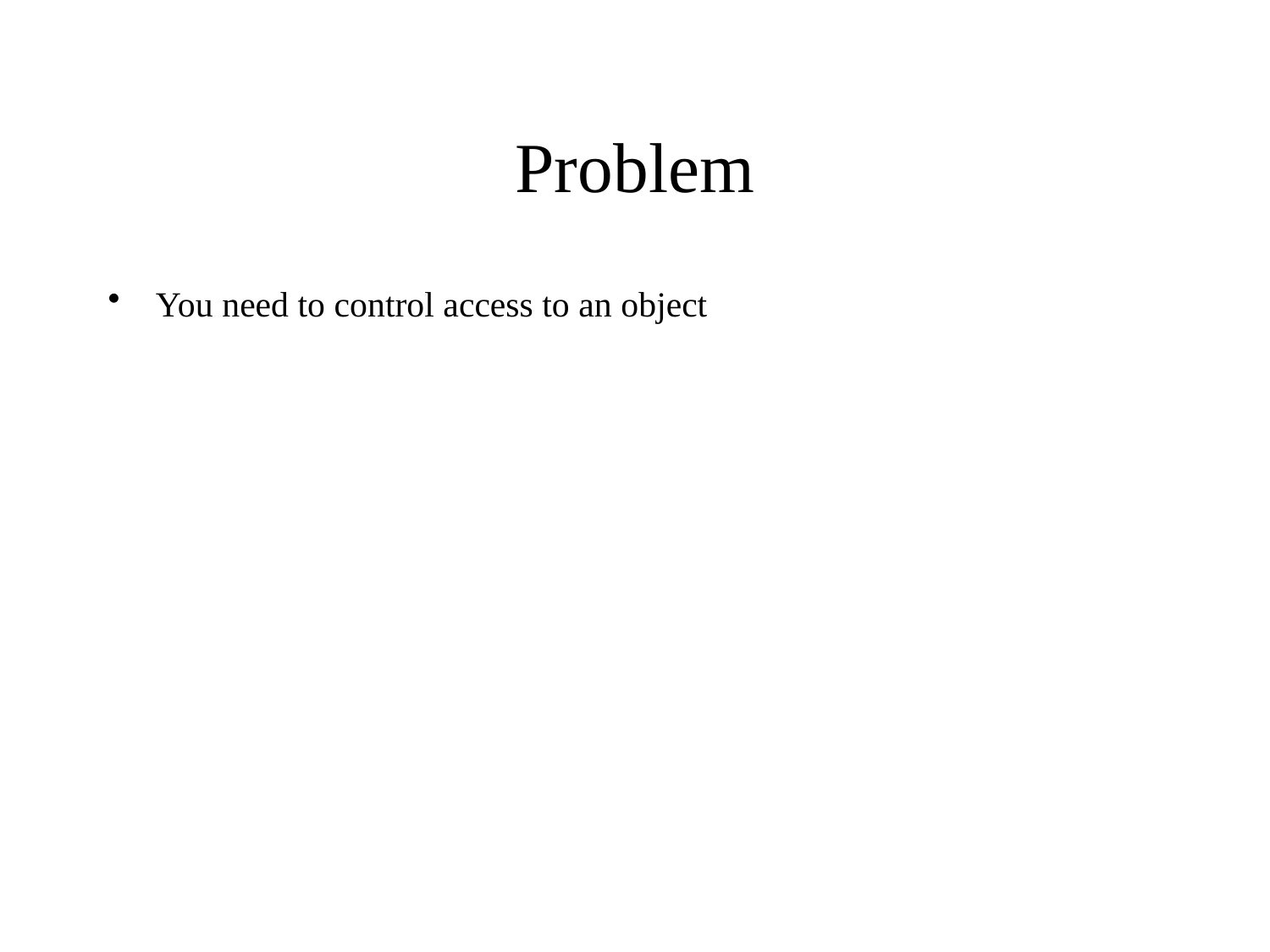

# Problem
You need to control access to an object